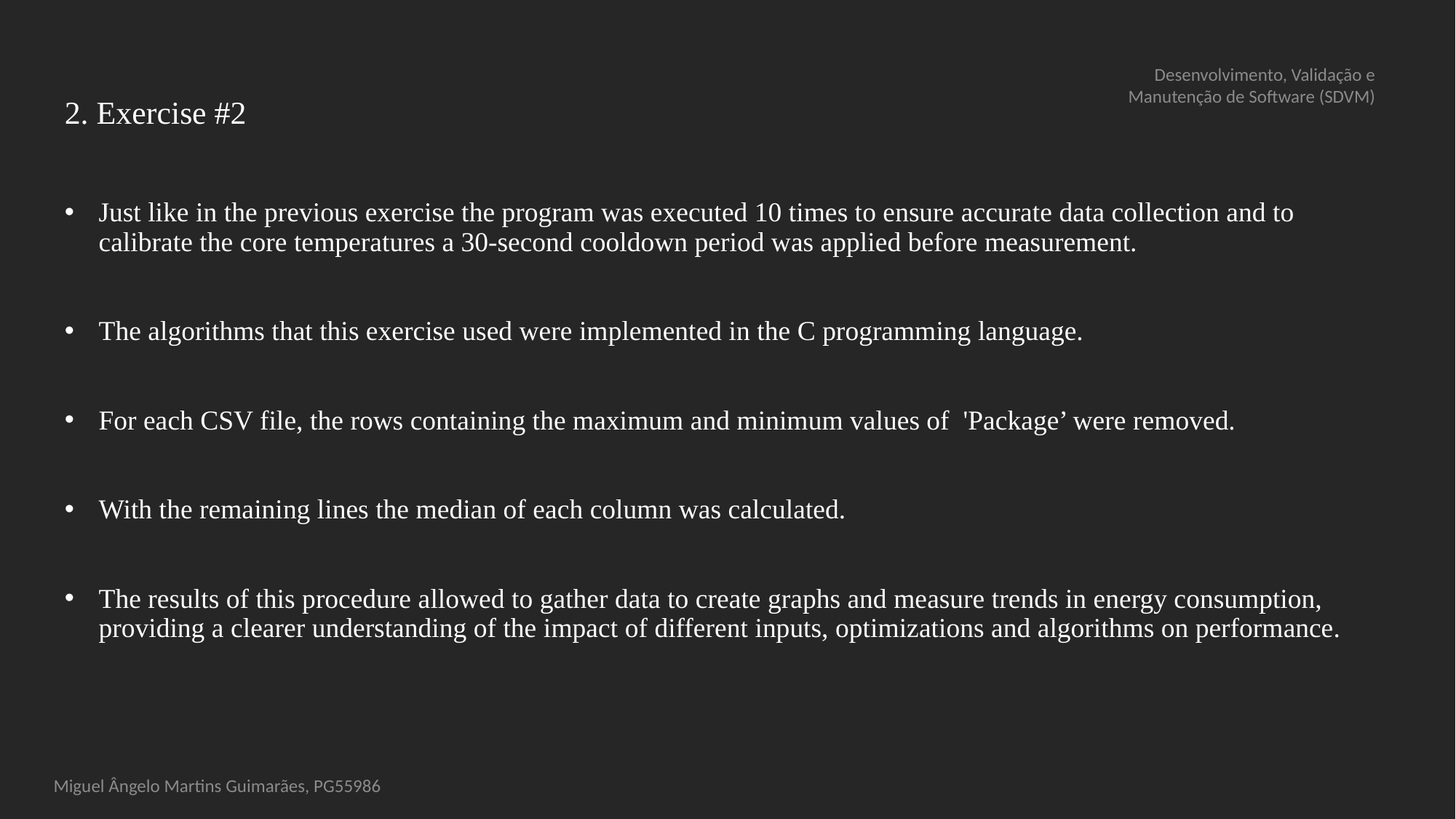

# 2. Exercise #2
Desenvolvimento, Validação e Manutenção de Software (SDVM)
Just like in the previous exercise the program was executed 10 times to ensure accurate data collection and to calibrate the core temperatures a 30-second cooldown period was applied before measurement.

The algorithms that this exercise used were implemented in the C programming language.

For each CSV file, the rows containing the maximum and minimum values of  'Package’ were removed.

With the remaining lines the median of each column was calculated.

The results of this procedure allowed to gather data to create graphs and measure trends in energy consumption, providing a clearer understanding of the impact of different inputs, optimizations and algorithms on performance.

17
Miguel Ângelo Martins Guimarães, PG55986